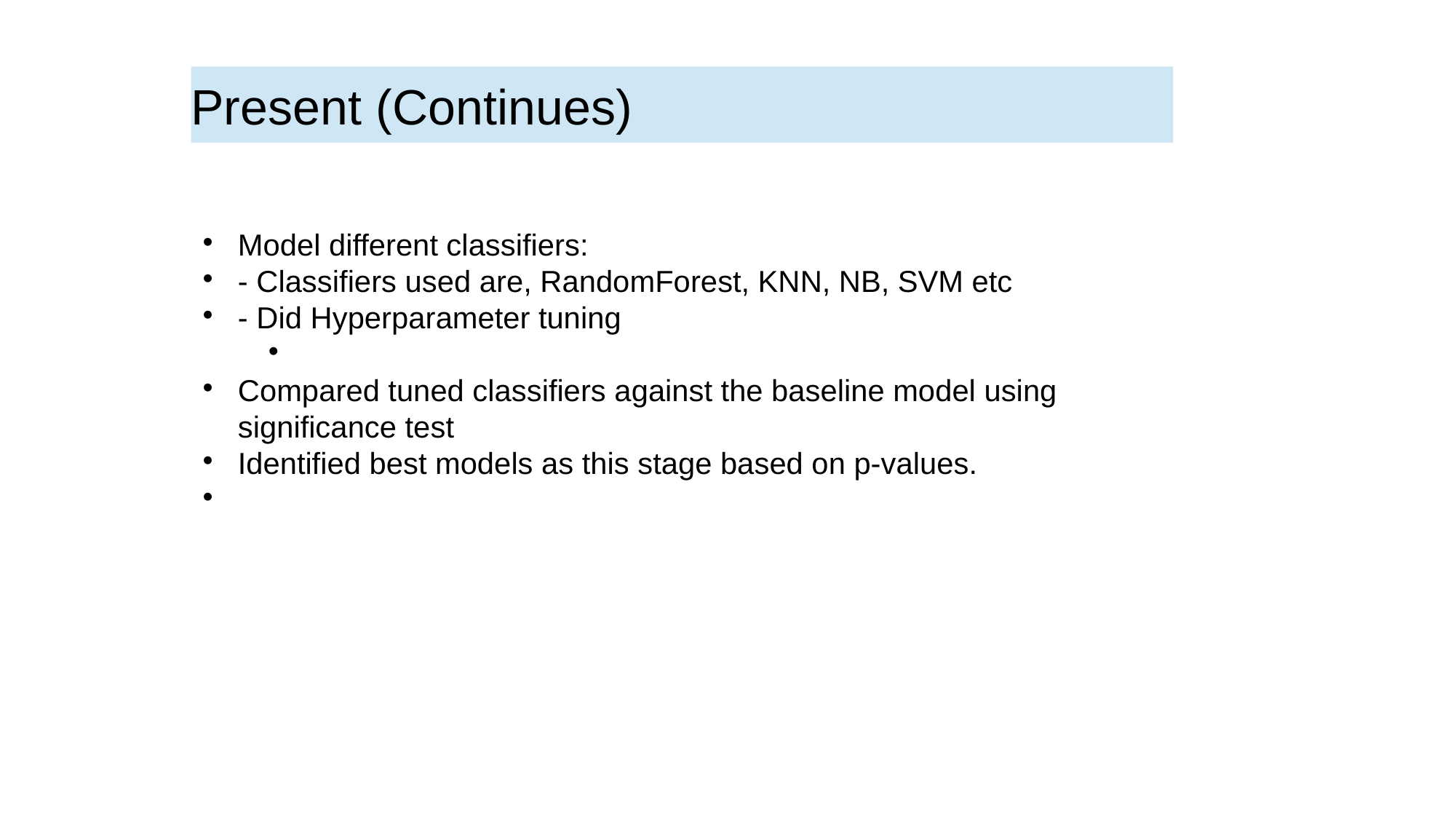

Present (Continues)

Model different classifiers:
- Classifiers used are, RandomForest, KNN, NB, SVM etc
- Did Hyperparameter tuning

Compared tuned classifiers against the baseline model using significance test
Identified best models as this stage based on p-values.